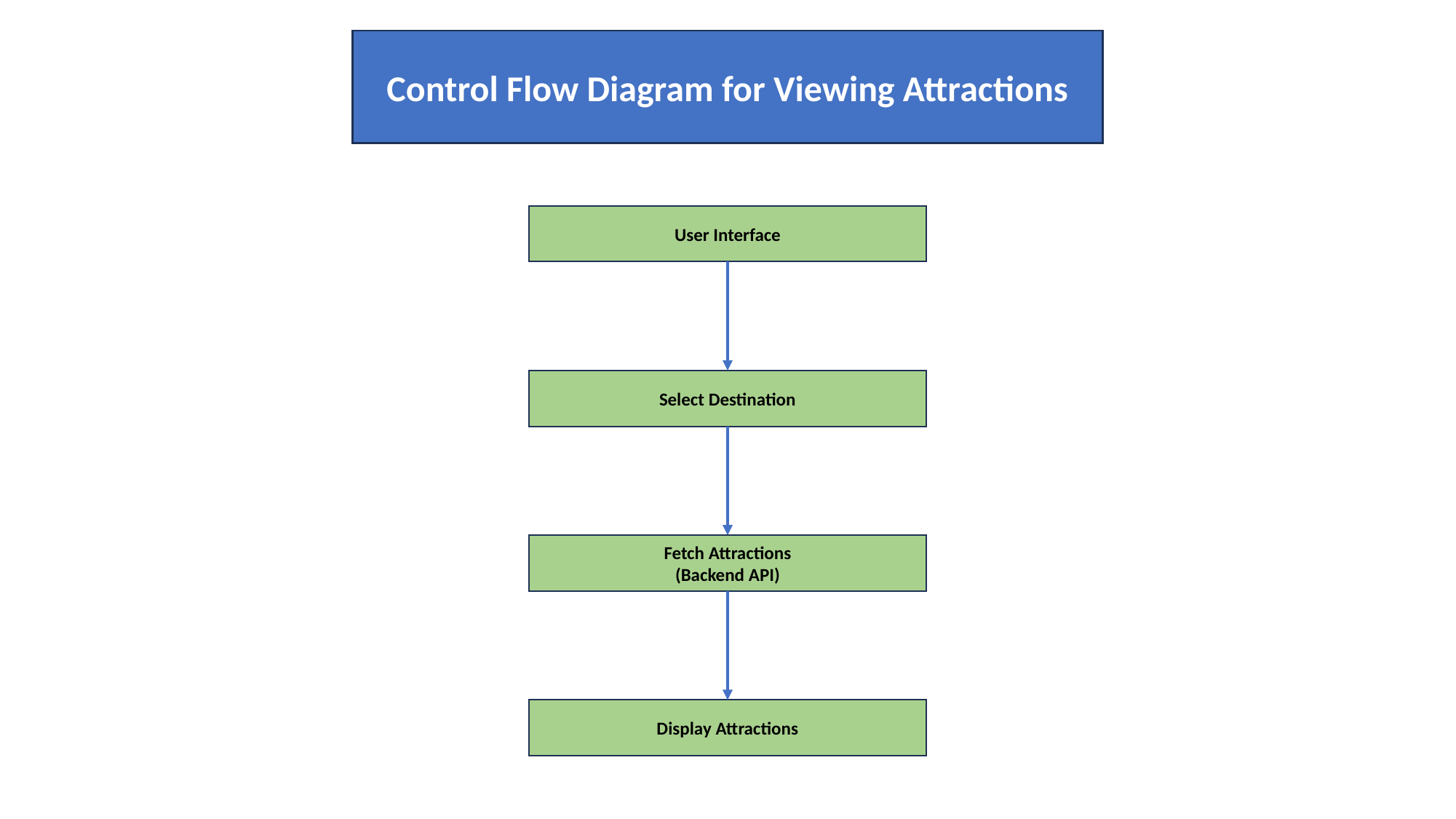

Control Flow Diagram for Viewing Attractions
User Interface
Select Destination
Fetch Attractions
(Backend API)
Display Attractions